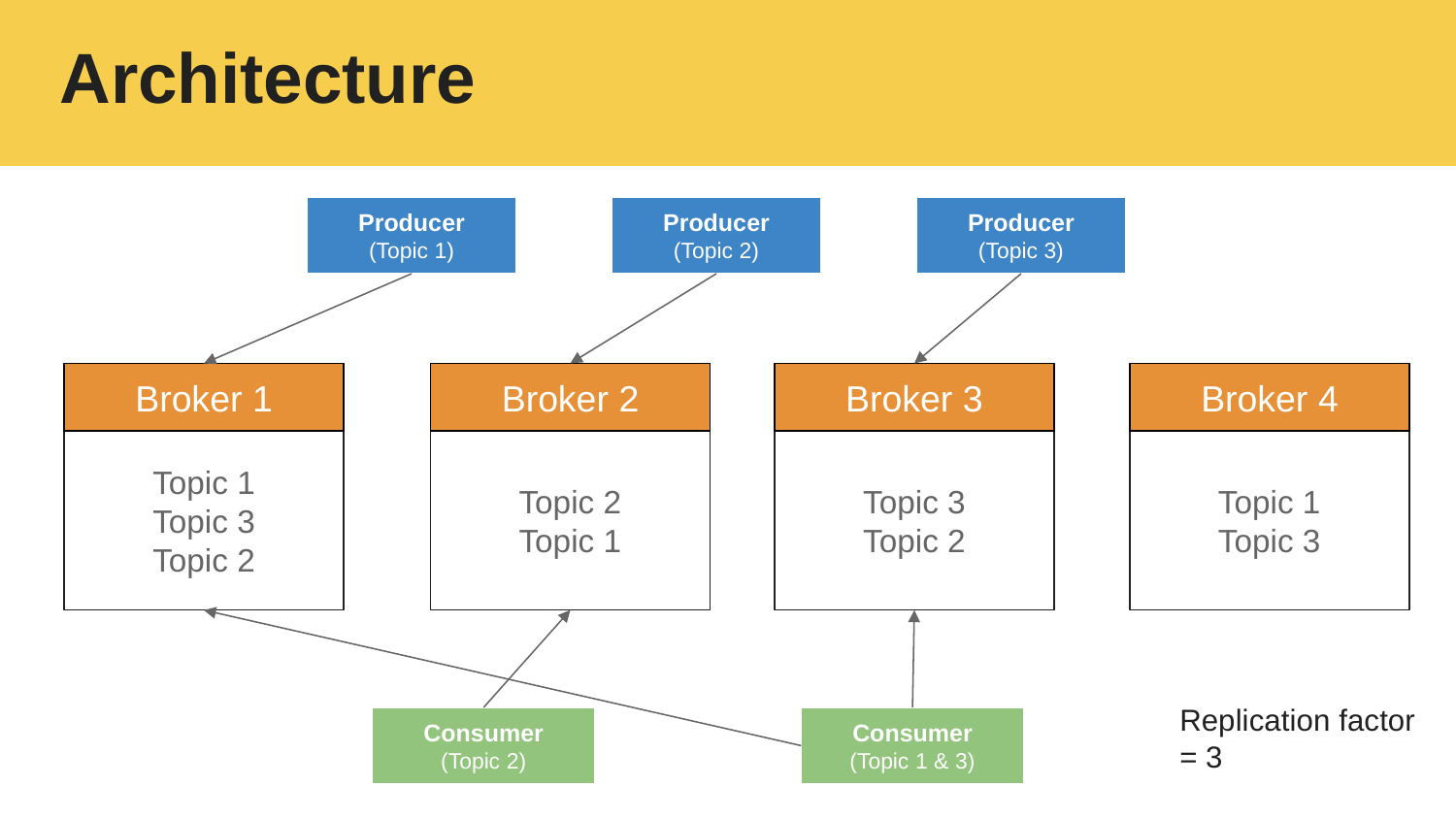

Architecture
Producer
(Topic 1)
Producer
(Topic 2)
Producer
(Topic 3)

Broker 2

Broker 1

Broker 3

Broker 4
Topic 2
Topic 1
Topic 1
Topic 3
Topic 2

Topic 3
Topic 2
Topic 1
Topic 3
Replication factor = 3
Consumer
(Topic 2)
Consumer
(Topic 1 & 3)